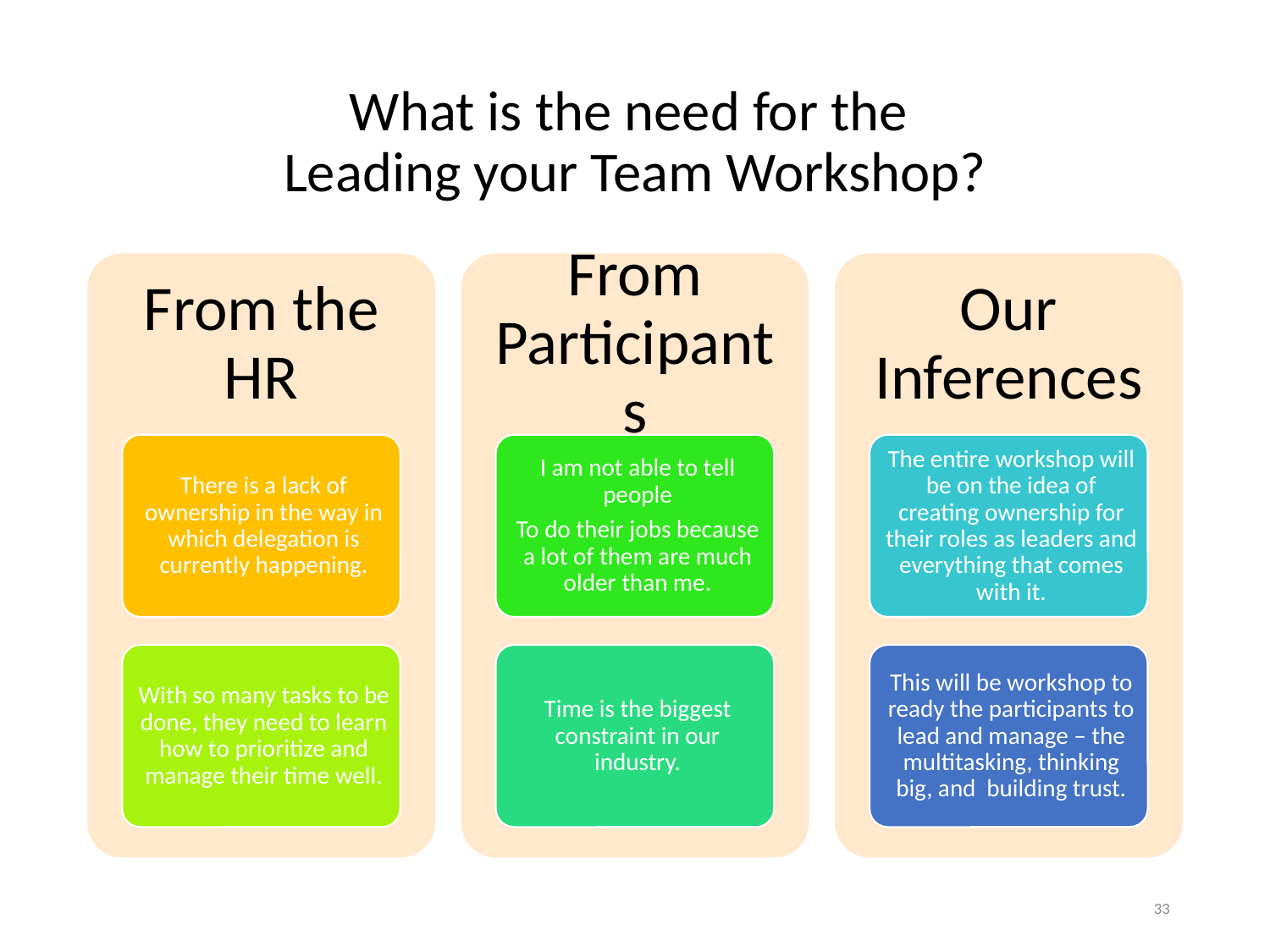

# What is the need for the Leading your Team Workshop?
From the HR
There is a lack of ownership in the way in which delegation is currently happening.
With so many tasks to be done, they need to learn how to prioritize and manage their time well.
From Participants
I am not able to tell people
To do their jobs because a lot of them are much older than me.
Time is the biggest constraint in our industry.
Our Inferences
The entire workshop will be on the idea of creating ownership for their roles as leaders and everything that comes with it.
This will be workshop to ready the participants to lead and manage – the multitasking, thinking big, and  building trust.
33